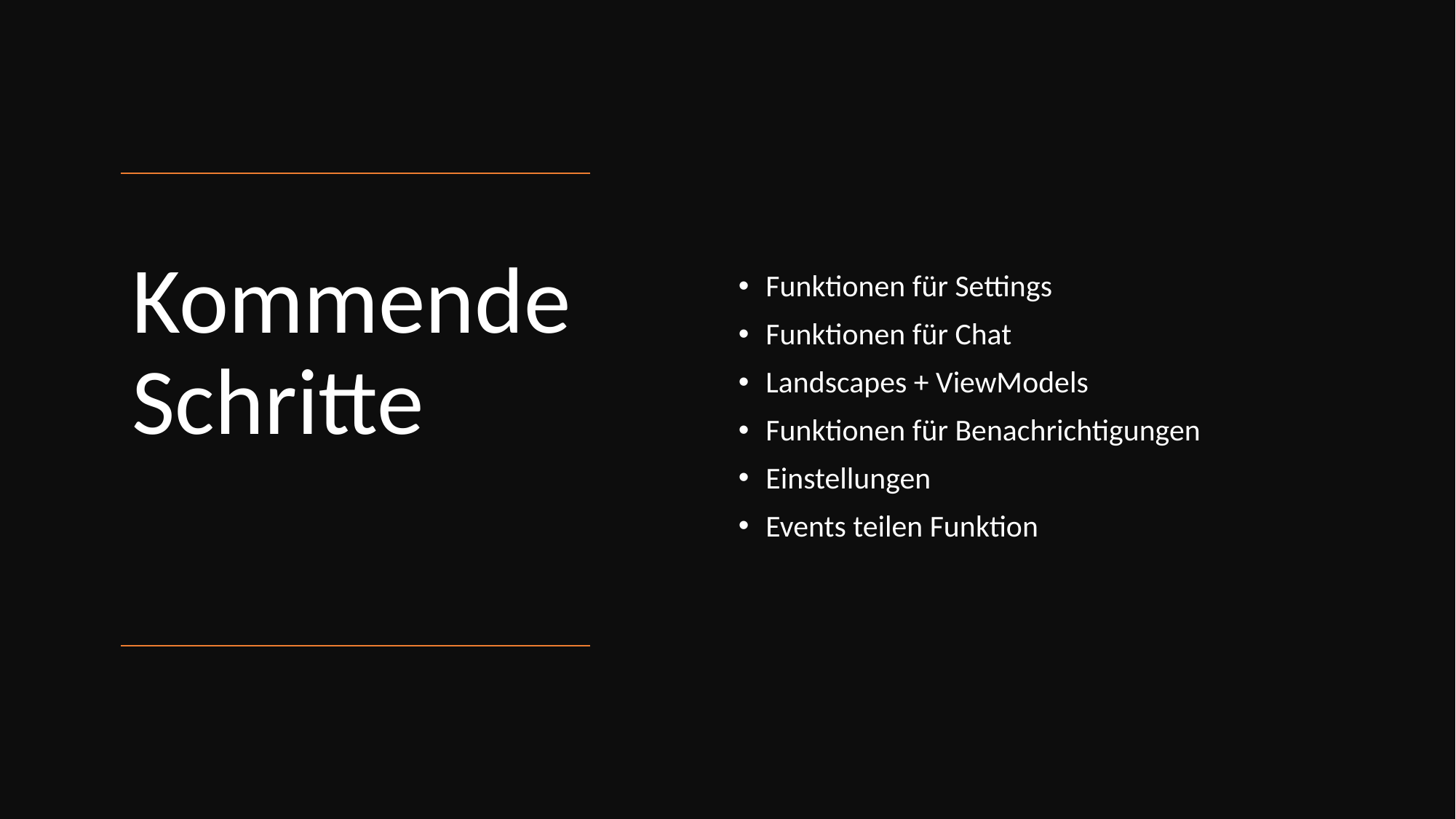

Funktionen für Settings
Funktionen für Chat
Landscapes + ViewModels
Funktionen für Benachrichtigungen
Einstellungen
Events teilen Funktion

# Kommende Schritte